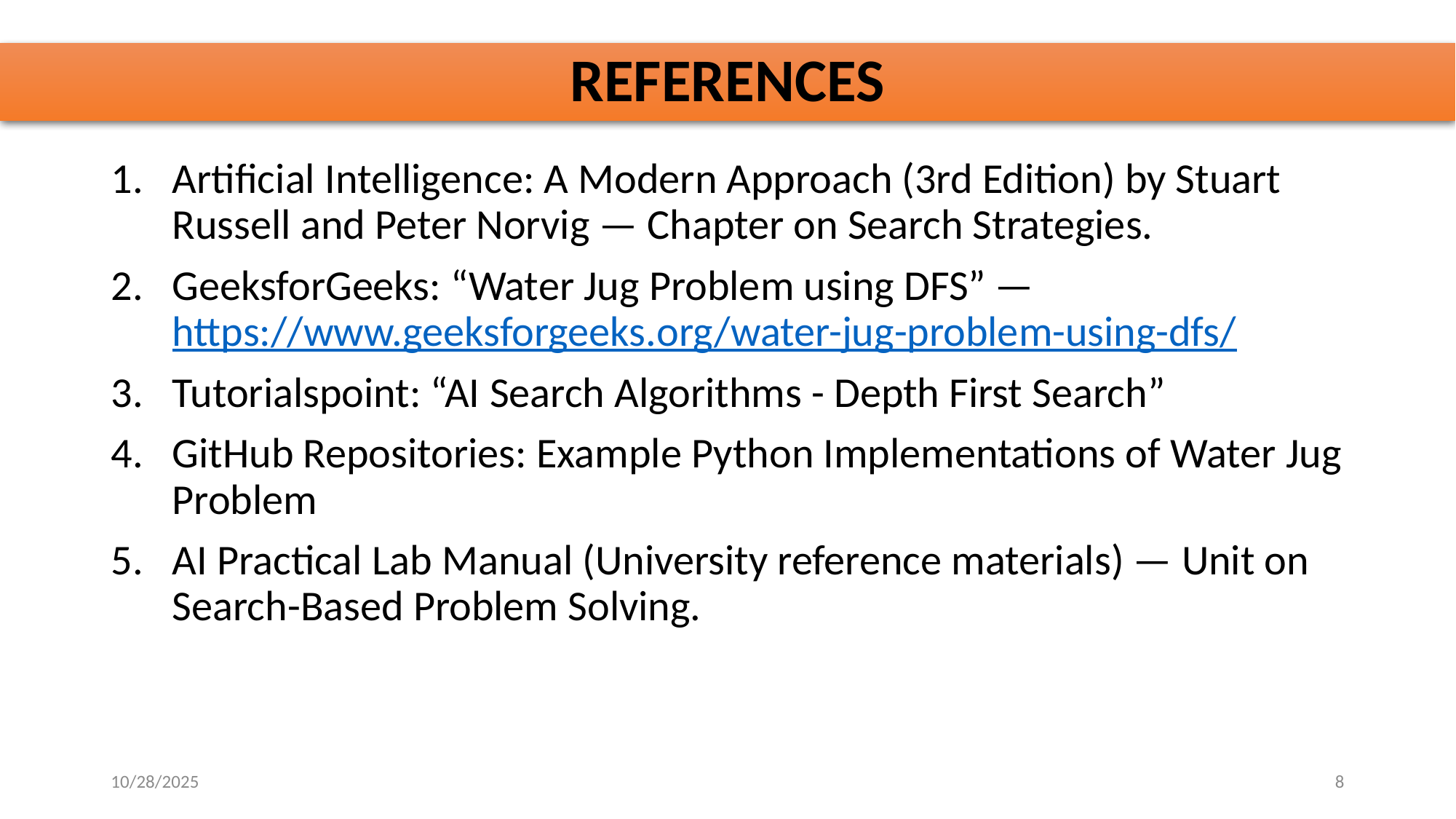

# REFERENCES
Artificial Intelligence: A Modern Approach (3rd Edition) by Stuart Russell and Peter Norvig — Chapter on Search Strategies.
GeeksforGeeks: “Water Jug Problem using DFS” — https://www.geeksforgeeks.org/water-jug-problem-using-dfs/
Tutorialspoint: “AI Search Algorithms - Depth First Search”
GitHub Repositories: Example Python Implementations of Water Jug Problem
AI Practical Lab Manual (University reference materials) — Unit on Search-Based Problem Solving.
10/28/2025
8